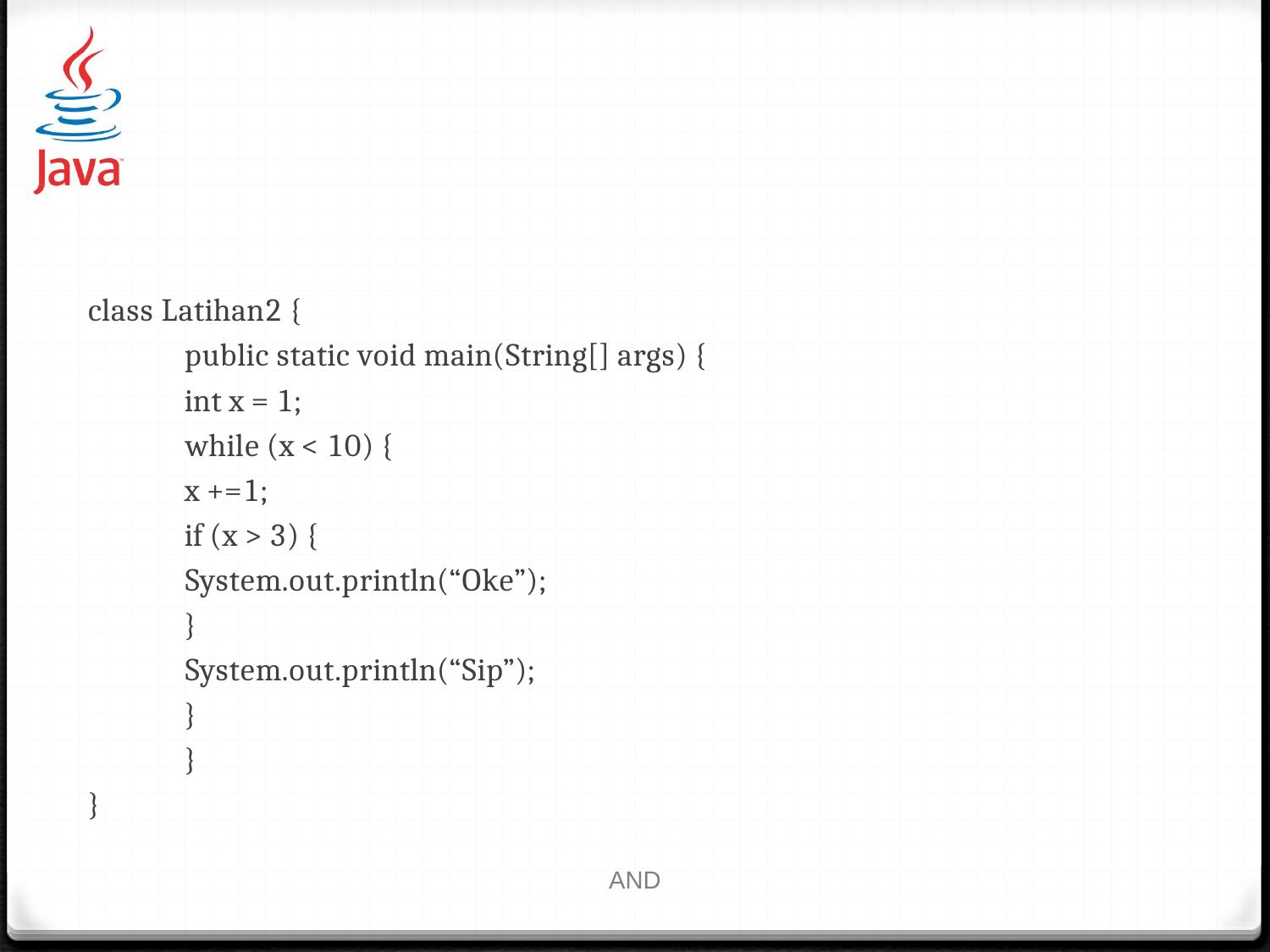

#
class Latihan2 {
	public static void main(String[] args) {
		int x = 1;
		while (x < 10) {
			x +=1;
			if (x > 3) {
				System.out.println(“Oke”);
			}
			System.out.println(“Sip”);
		}
	}
}
AND